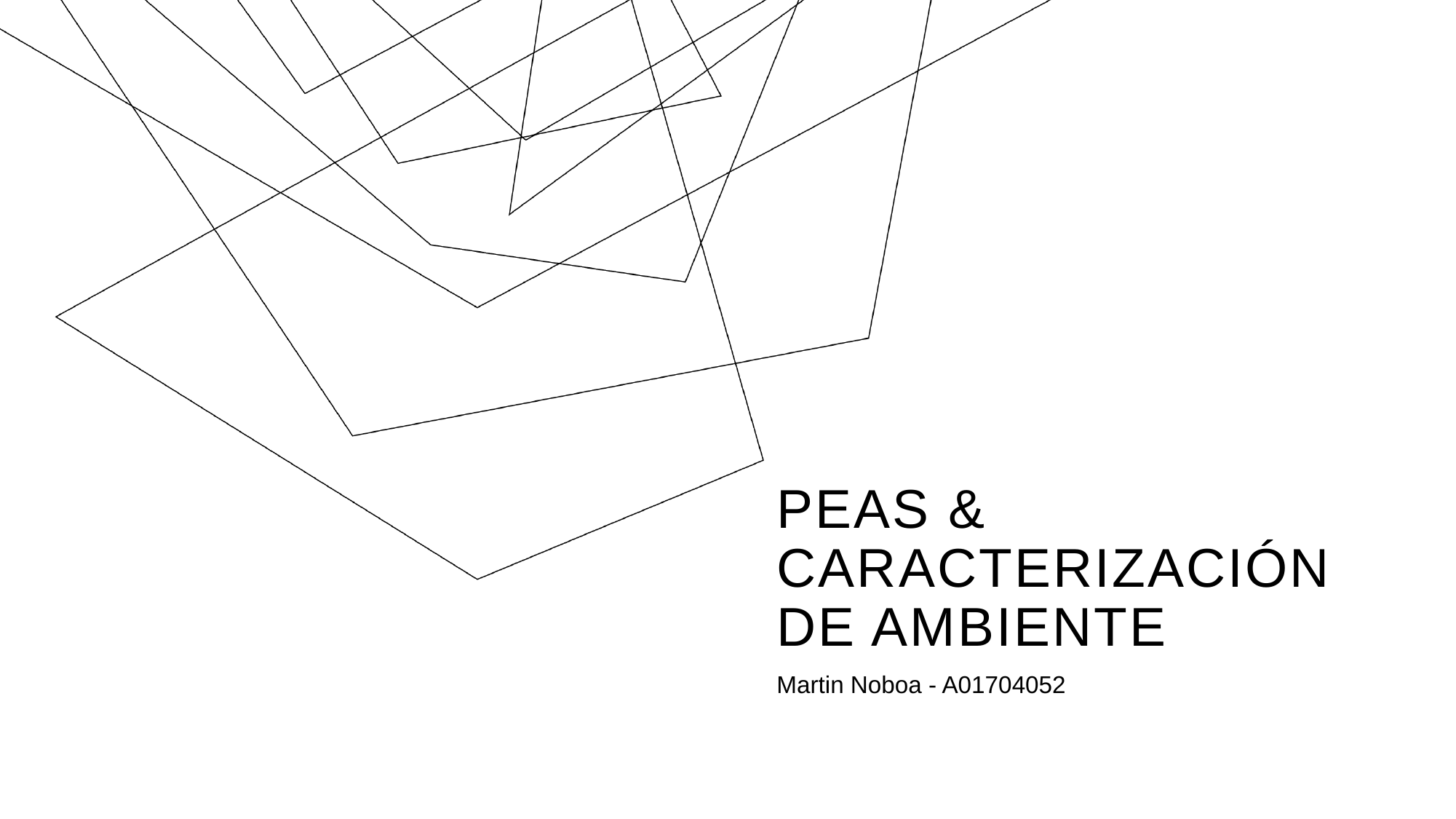

# Peas & caracterización de ambiente
Martin Noboa - A01704052